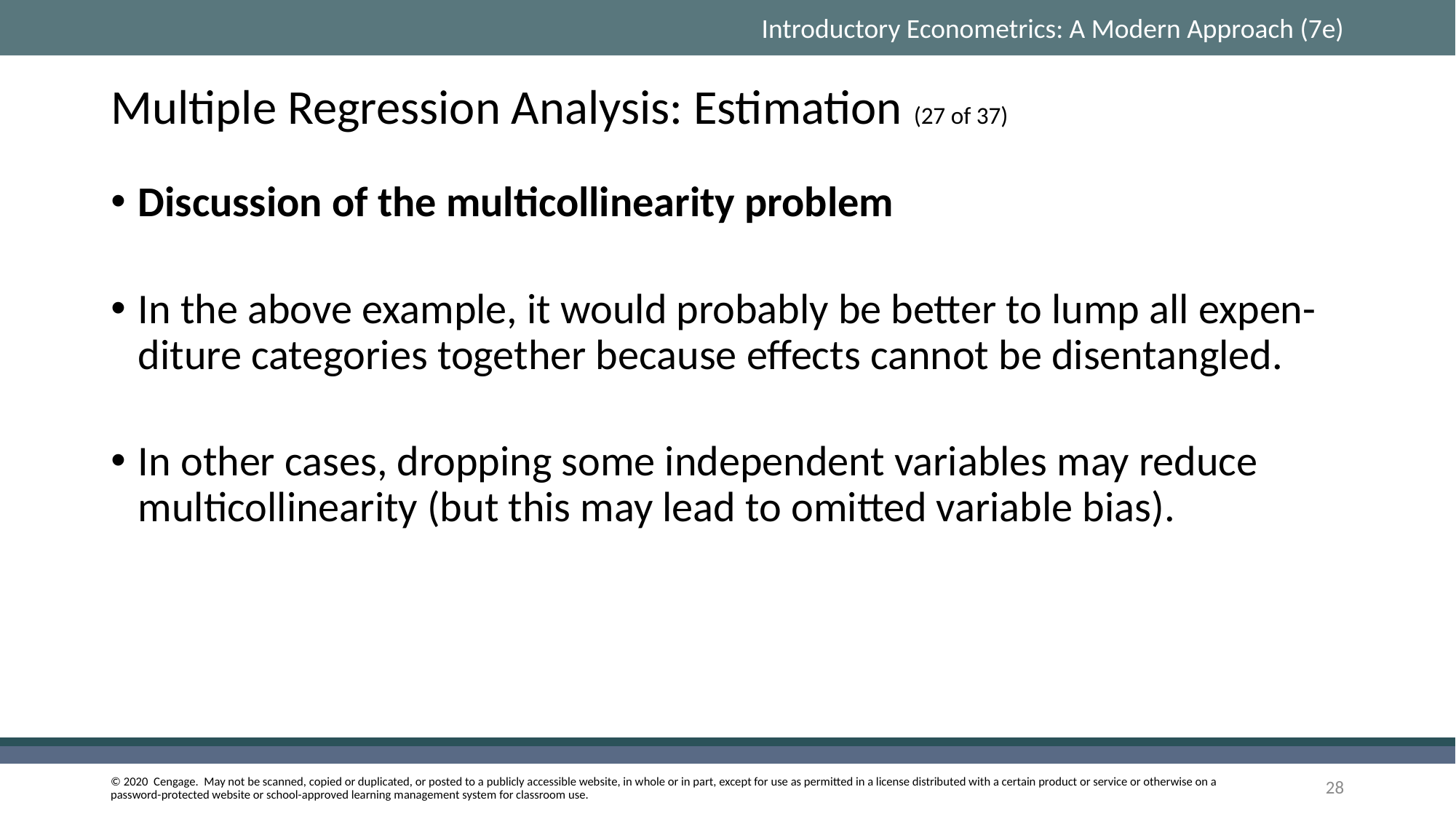

# Multiple Regression Analysis: Estimation (27 of 37)
Discussion of the multicollinearity problem

In the above example, it would probably be better to lump all expen-diture categories together because effects cannot be disentangled.

In other cases, dropping some independent variables may reduce multicollinearity (but this may lead to omitted variable bias).

28